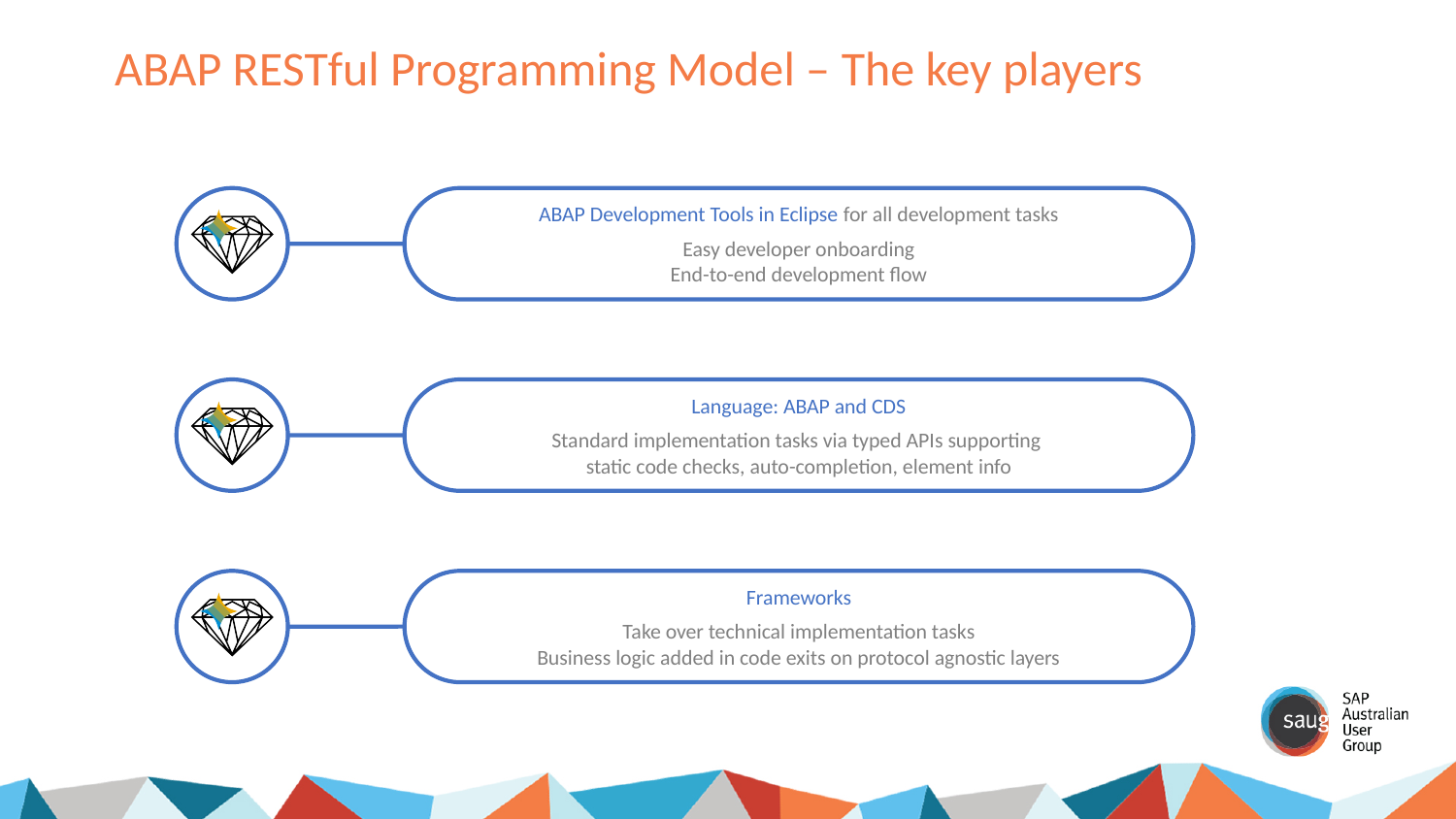

# ABAP RESTful Programming Model – The key players
ABAP Development Tools in Eclipse for all development tasks
Easy developer onboarding
End-to-end development flow

Language: ABAP and CDS
Standard implementation tasks via typed APIs supporting
static code checks, auto-completion, element info

Frameworks
Take over technical implementation tasks
Business logic added in code exits on protocol agnostic layers